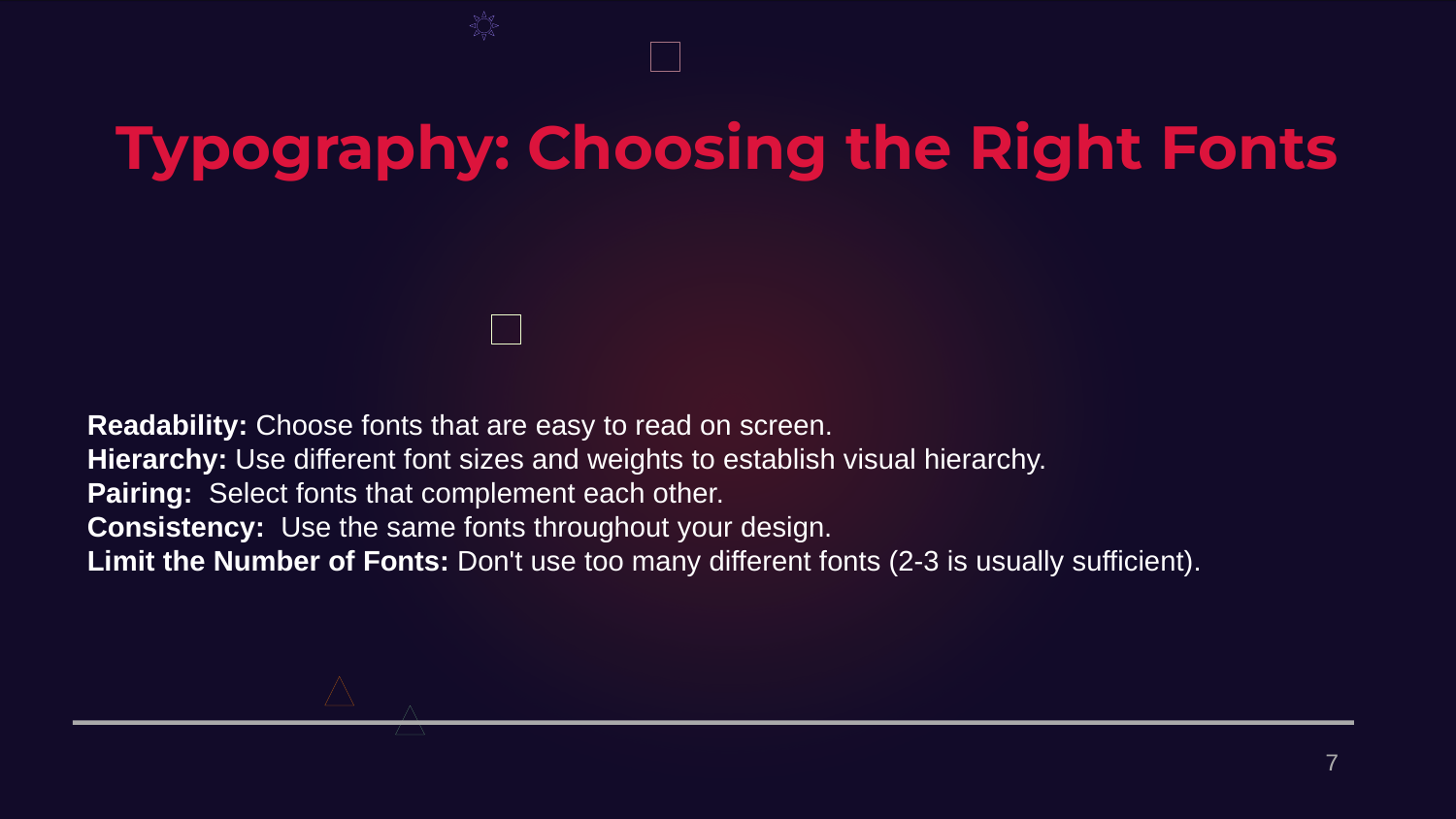

Typography: Choosing the Right Fonts

Readability: Choose fonts that are easy to read on screen.
Hierarchy: Use different font sizes and weights to establish visual hierarchy.
Pairing:  Select fonts that complement each other.
Consistency:  Use the same fonts throughout your design.
Limit the Number of Fonts: Don't use too many different fonts (2-3 is usually sufficient).

7